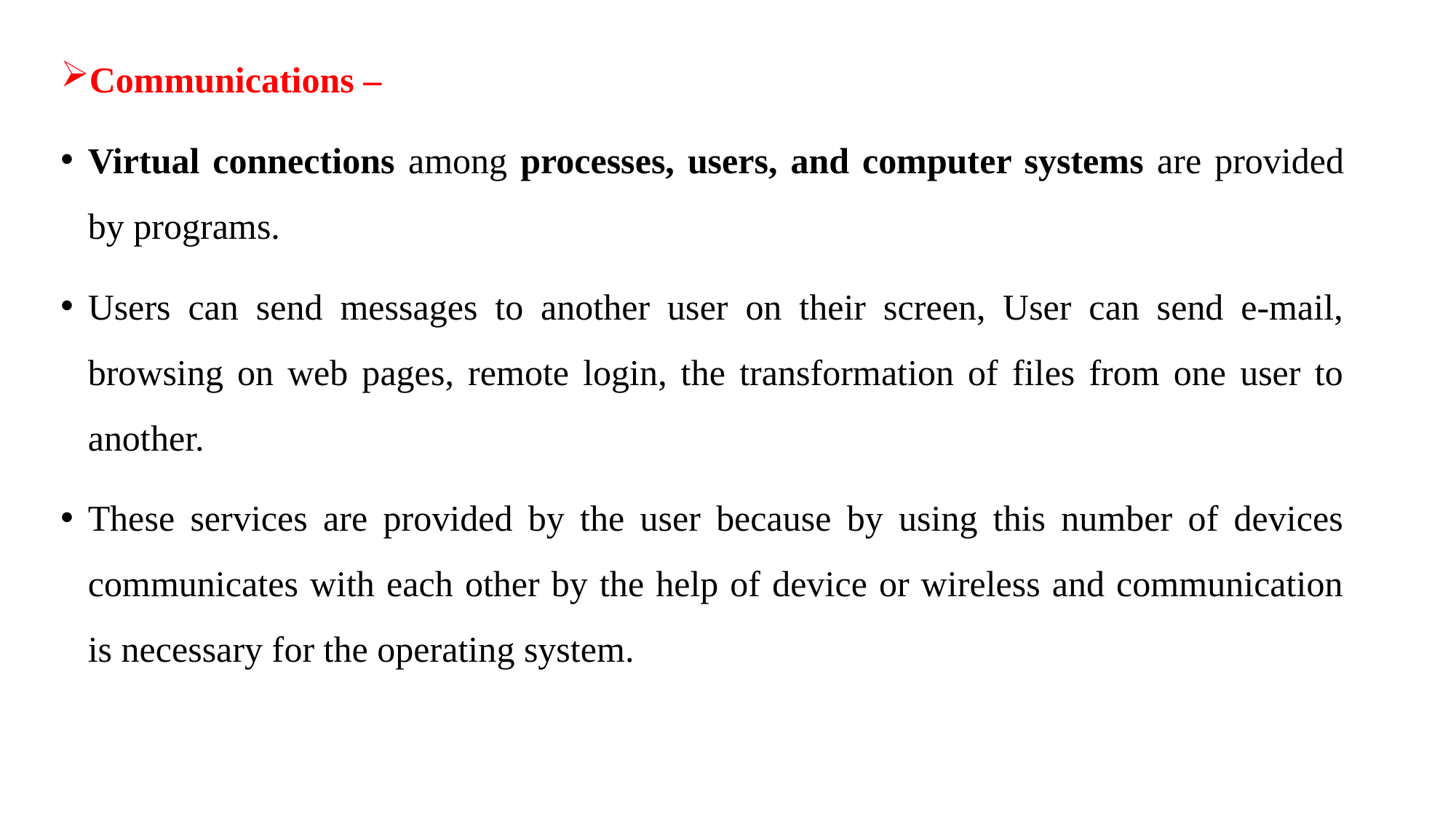

Communications –
Virtual connections among processes, users, and computer systems are provided by programs.
Users can send messages to another user on their screen, User can send e-mail, browsing on web pages, remote login, the transformation of files from one user to another.
These services are provided by the user because by using this number of devices communicates with each other by the help of device or wireless and communication is necessary for the operating system.